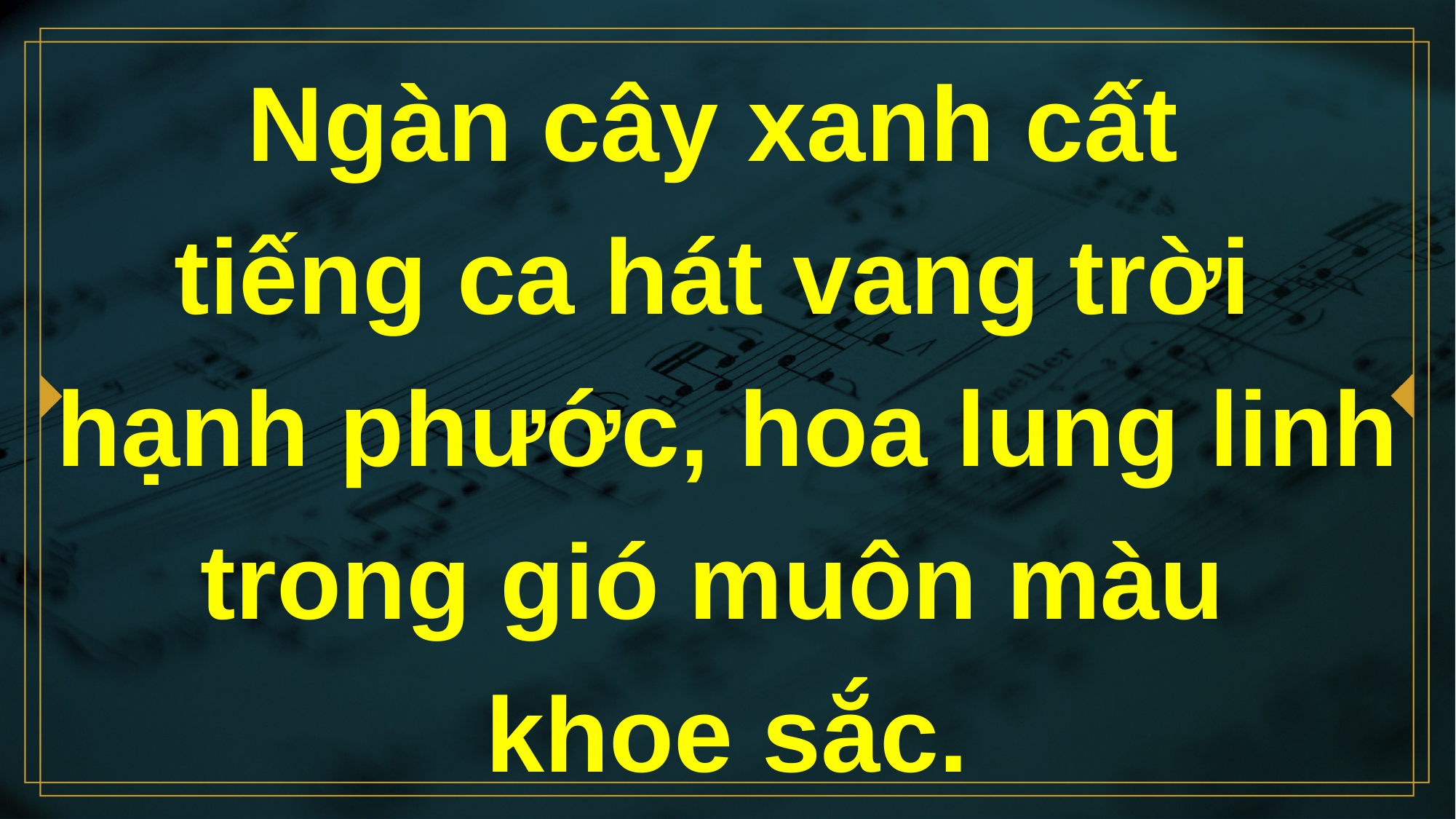

# Ngàn cây xanh cất tiếng ca hát vang trời hạnh phước, hoa lung linh trong gió muôn màu khoe sắc.